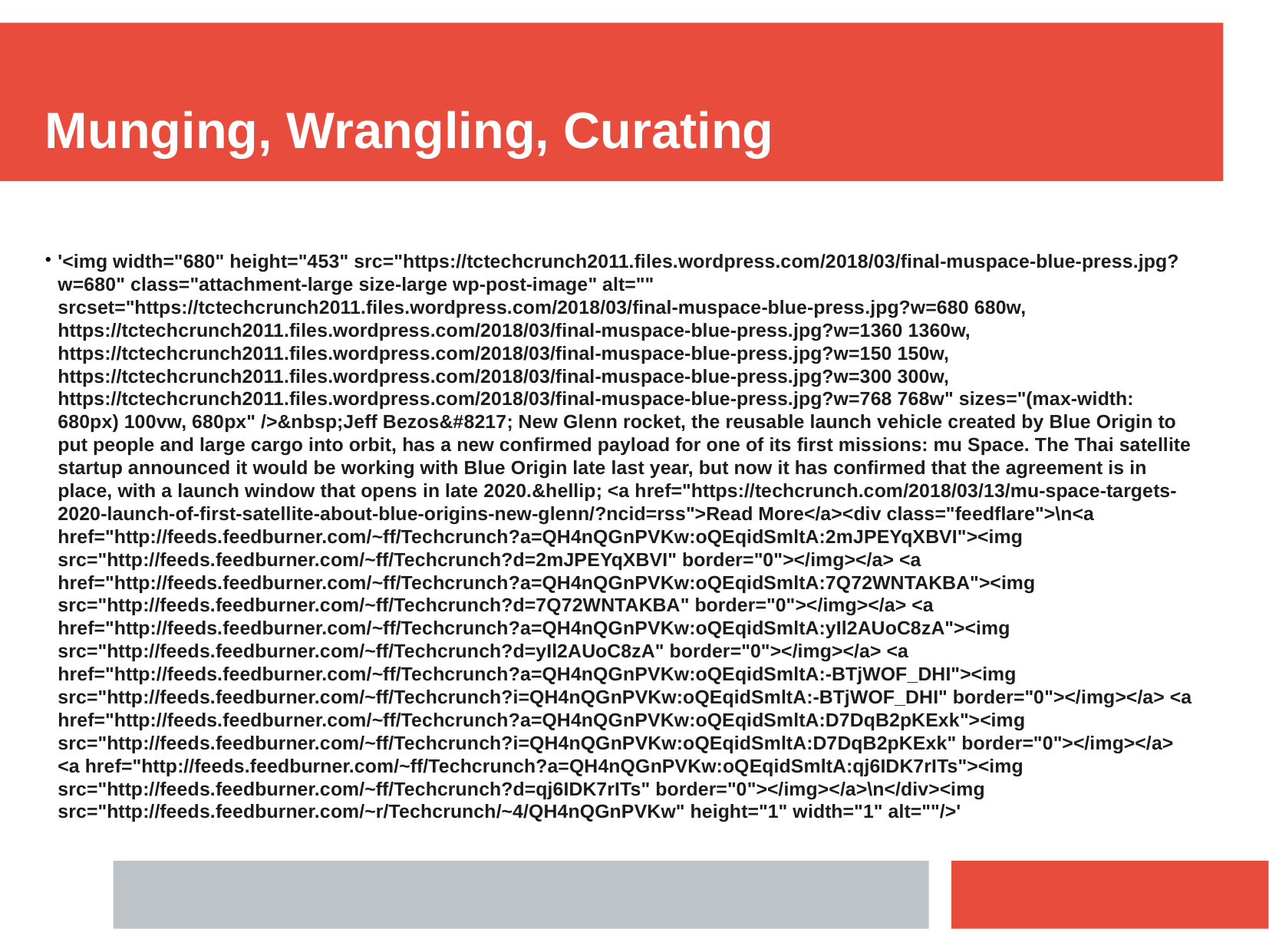

Munging, Wrangling, Curating
'<img width="680" height="453" src="https://tctechcrunch2011.files.wordpress.com/2018/03/final-muspace-blue-press.jpg?w=680" class="attachment-large size-large wp-post-image" alt="" srcset="https://tctechcrunch2011.files.wordpress.com/2018/03/final-muspace-blue-press.jpg?w=680 680w, https://tctechcrunch2011.files.wordpress.com/2018/03/final-muspace-blue-press.jpg?w=1360 1360w, https://tctechcrunch2011.files.wordpress.com/2018/03/final-muspace-blue-press.jpg?w=150 150w, https://tctechcrunch2011.files.wordpress.com/2018/03/final-muspace-blue-press.jpg?w=300 300w, https://tctechcrunch2011.files.wordpress.com/2018/03/final-muspace-blue-press.jpg?w=768 768w" sizes="(max-width: 680px) 100vw, 680px" />&nbsp;Jeff Bezos&#8217; New Glenn rocket, the reusable launch vehicle created by Blue Origin to put people and large cargo into orbit, has a new confirmed payload for one of its first missions: mu Space. The Thai satellite startup announced it would be working with Blue Origin late last year, but now it has confirmed that the agreement is in place, with a launch window that opens in late 2020.&hellip; <a href="https://techcrunch.com/2018/03/13/mu-space-targets-2020-launch-of-first-satellite-about-blue-origins-new-glenn/?ncid=rss">Read More</a><div class="feedflare">\n<a href="http://feeds.feedburner.com/~ff/Techcrunch?a=QH4nQGnPVKw:oQEqidSmltA:2mJPEYqXBVI"><img src="http://feeds.feedburner.com/~ff/Techcrunch?d=2mJPEYqXBVI" border="0"></img></a> <a href="http://feeds.feedburner.com/~ff/Techcrunch?a=QH4nQGnPVKw:oQEqidSmltA:7Q72WNTAKBA"><img src="http://feeds.feedburner.com/~ff/Techcrunch?d=7Q72WNTAKBA" border="0"></img></a> <a href="http://feeds.feedburner.com/~ff/Techcrunch?a=QH4nQGnPVKw:oQEqidSmltA:yIl2AUoC8zA"><img src="http://feeds.feedburner.com/~ff/Techcrunch?d=yIl2AUoC8zA" border="0"></img></a> <a href="http://feeds.feedburner.com/~ff/Techcrunch?a=QH4nQGnPVKw:oQEqidSmltA:-BTjWOF_DHI"><img src="http://feeds.feedburner.com/~ff/Techcrunch?i=QH4nQGnPVKw:oQEqidSmltA:-BTjWOF_DHI" border="0"></img></a> <a href="http://feeds.feedburner.com/~ff/Techcrunch?a=QH4nQGnPVKw:oQEqidSmltA:D7DqB2pKExk"><img src="http://feeds.feedburner.com/~ff/Techcrunch?i=QH4nQGnPVKw:oQEqidSmltA:D7DqB2pKExk" border="0"></img></a> <a href="http://feeds.feedburner.com/~ff/Techcrunch?a=QH4nQGnPVKw:oQEqidSmltA:qj6IDK7rITs"><img src="http://feeds.feedburner.com/~ff/Techcrunch?d=qj6IDK7rITs" border="0"></img></a>\n</div><img src="http://feeds.feedburner.com/~r/Techcrunch/~4/QH4nQGnPVKw" height="1" width="1" alt=""/>'